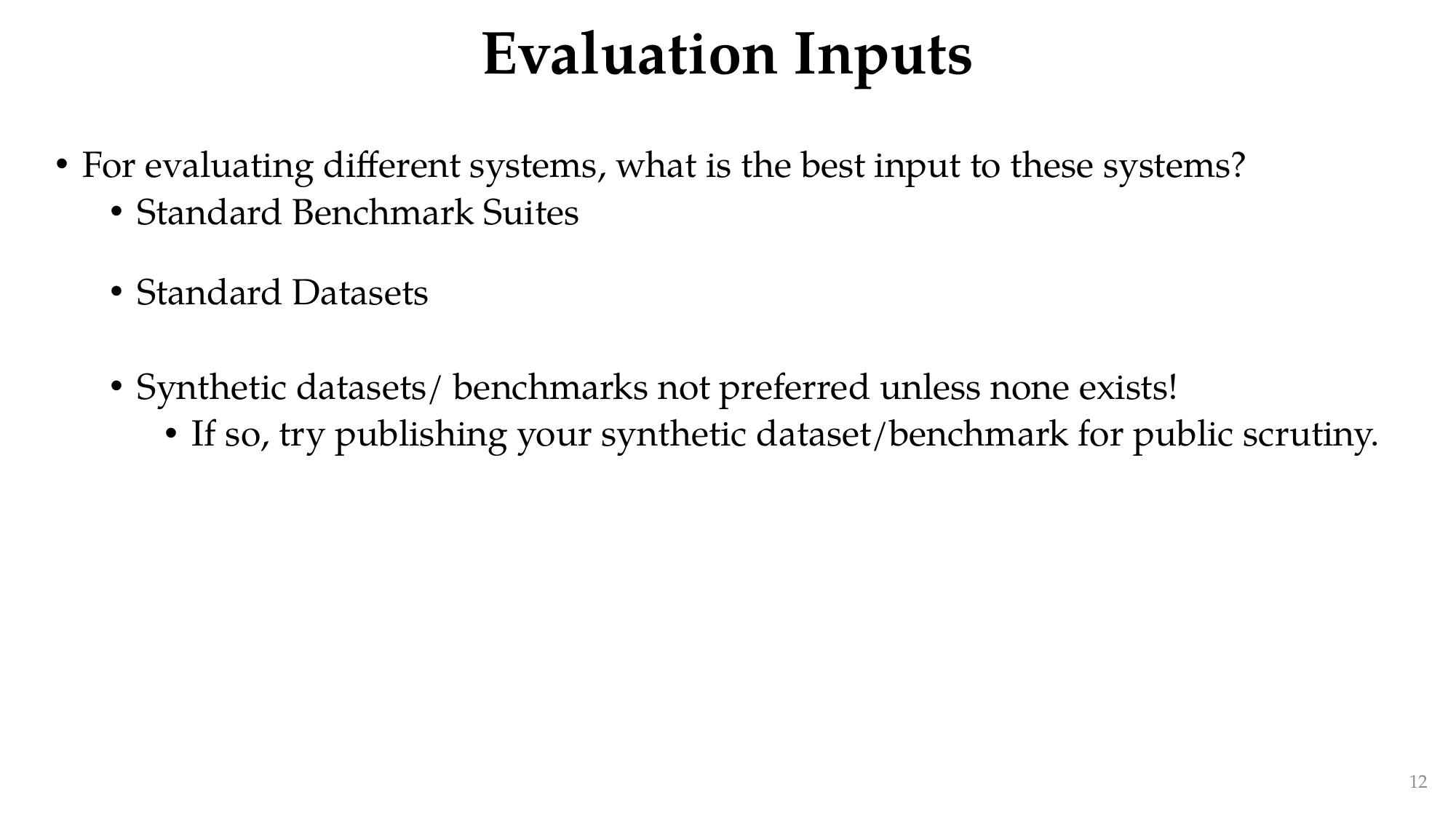

# Evaluation Inputs
For evaluating different systems, what is the best input to these systems?
Standard Benchmark Suites

Standard Datasets

Synthetic datasets/ benchmarks not preferred unless none exists!
If so, try publishing your synthetic dataset/benchmark for public scrutiny.

12